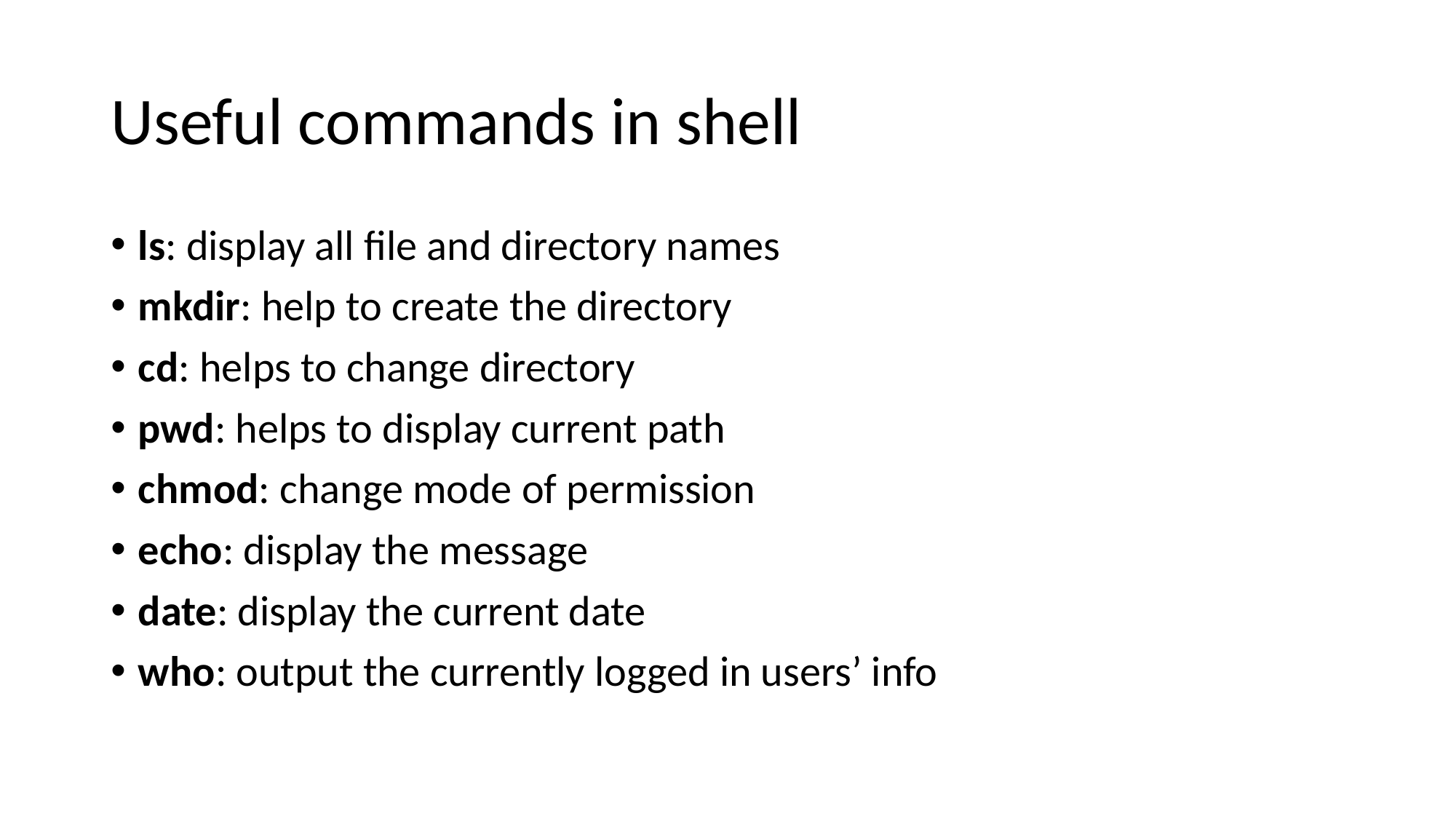

# Useful commands in shell
ls: display all file and directory names
mkdir: help to create the directory
cd: helps to change directory
pwd: helps to display current path
chmod: change mode of permission
echo: display the message
date: display the current date
who: output the currently logged in users’ info